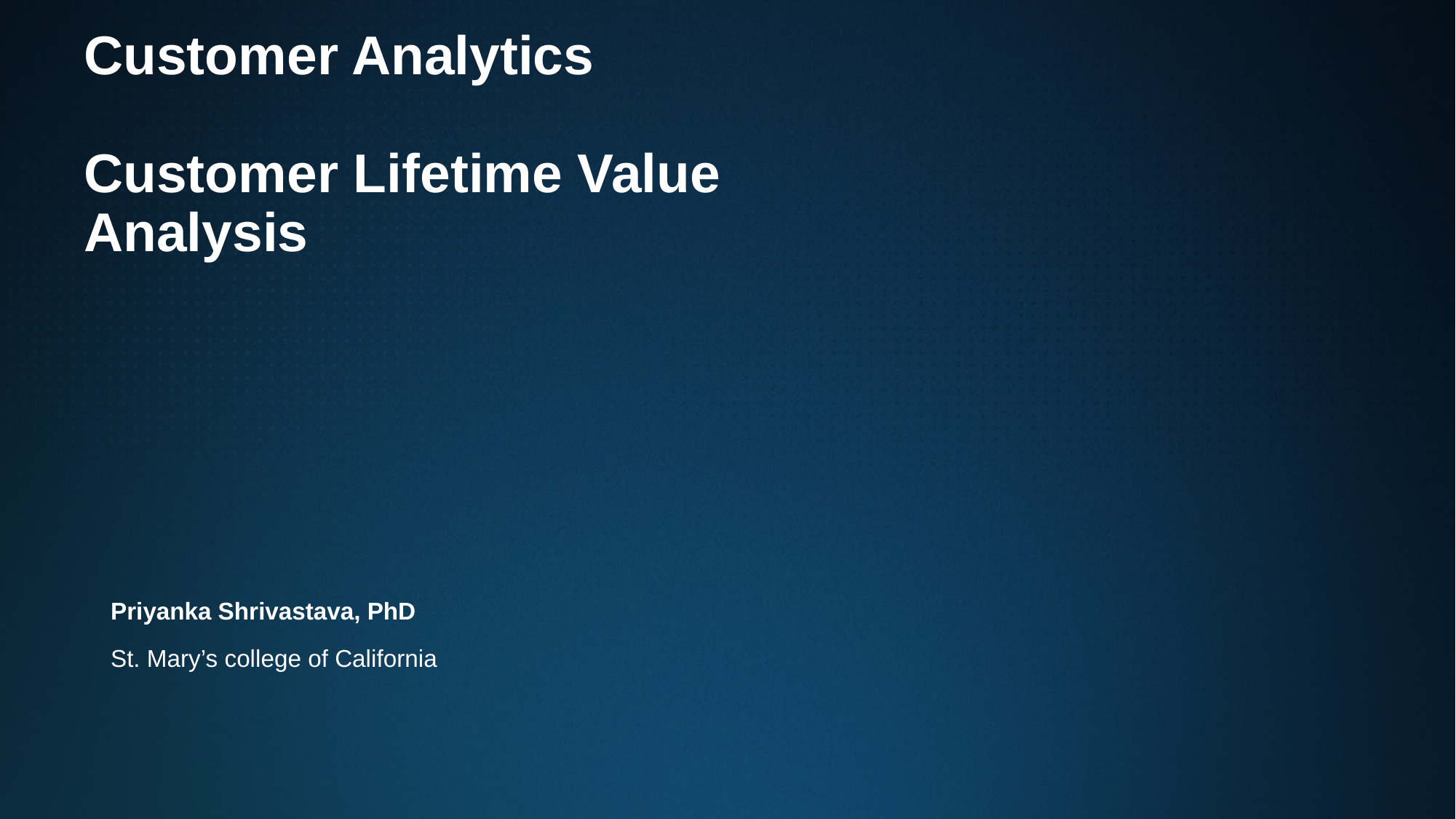

Customer Analytics

Customer Lifetime Value Analysis

Priyanka Shrivastava, PhD
St. Mary’s college of California